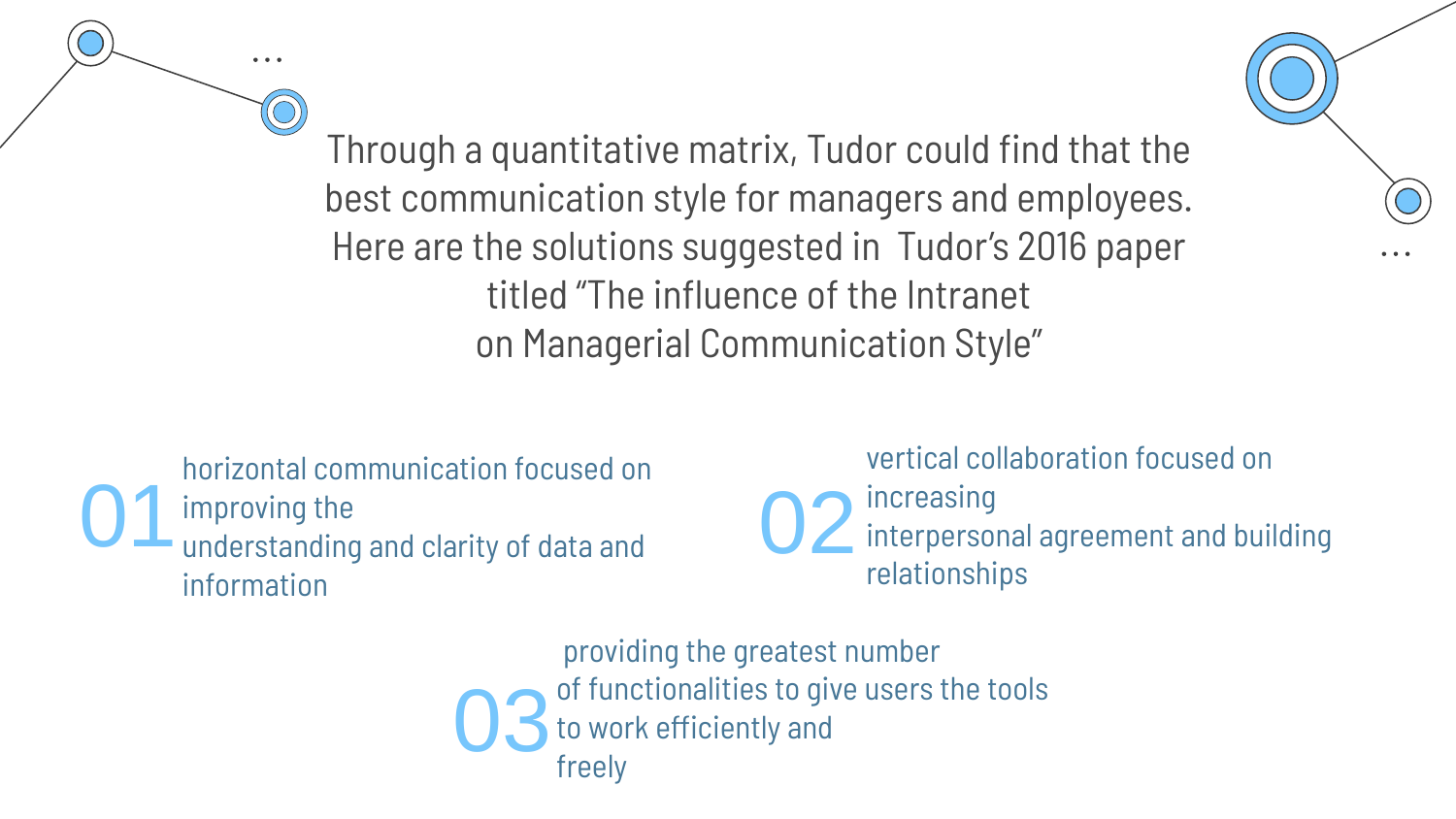

# Through a quantitative matrix, Tudor could find that the best communication style for managers and employees. Here are the solutions suggested in  Tudor’s 2016 paper titled “The influence of the Intranet on Managerial Communication Style”
01
02
vertical collaboration focused on increasing
interpersonal agreement and building relationships
horizontal communication focused on improving the
understanding and clarity of data and information
03
 providing the greatest number
of functionalities to give users the tools to work efficiently and
freely